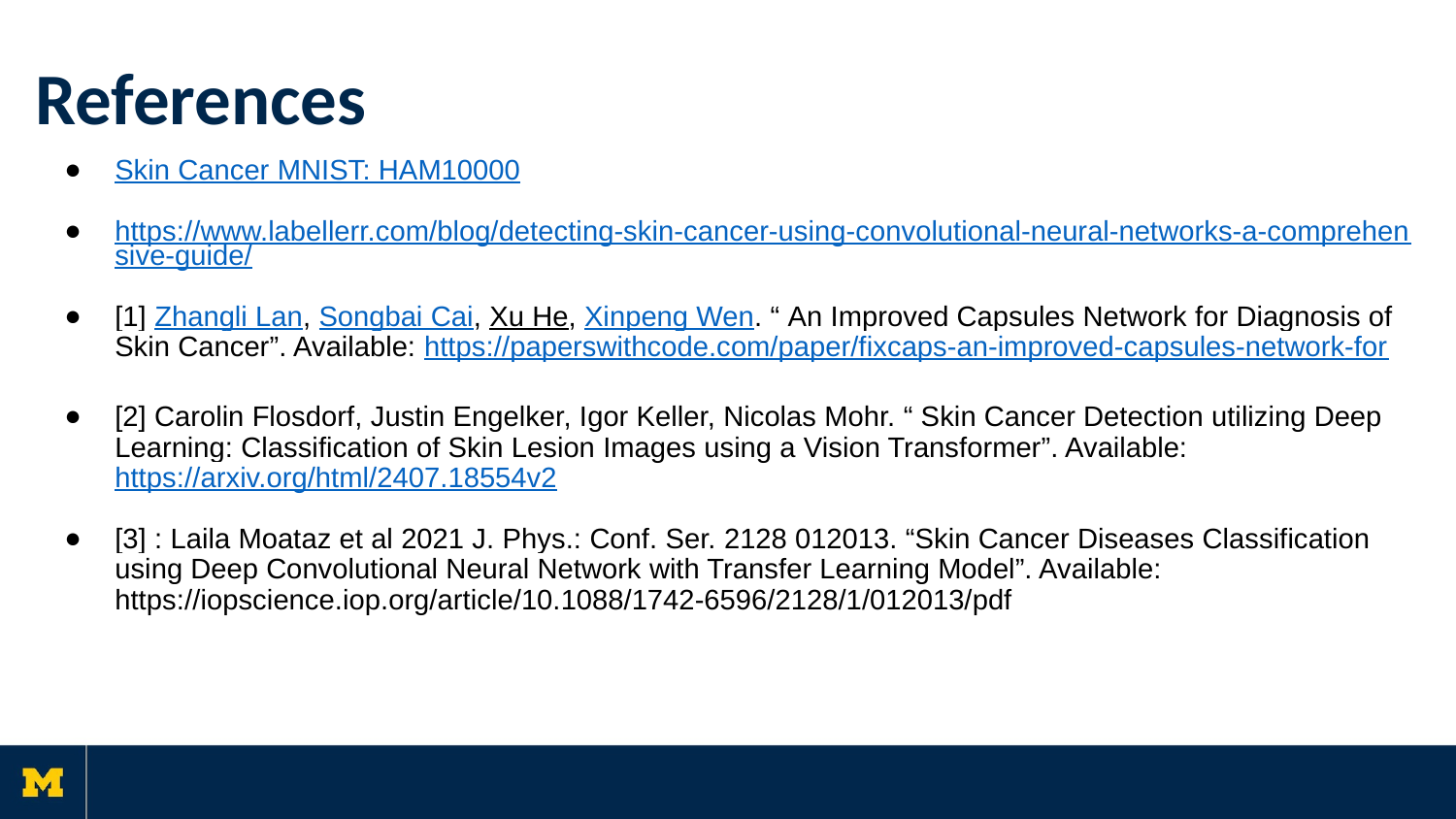

# References
Skin Cancer MNIST: HAM10000

https://www.labellerr.com/blog/detecting-skin-cancer-using-convolutional-neural-networks-a-comprehensive-guide/

[1] Zhangli Lan, Songbai Cai, Xu He, Xinpeng Wen. “ An Improved Capsules Network for Diagnosis of Skin Cancer”. Available: https://paperswithcode.com/paper/fixcaps-an-improved-capsules-network-for

[2] Carolin Flosdorf, Justin Engelker, Igor Keller, Nicolas Mohr. “ Skin Cancer Detection utilizing Deep Learning: Classification of Skin Lesion Images using a Vision Transformer”. Available: https://arxiv.org/html/2407.18554v2

[3] : Laila Moataz et al 2021 J. Phys.: Conf. Ser. 2128 012013. “Skin Cancer Diseases Classification using Deep Convolutional Neural Network with Transfer Learning Model”. Available: https://iopscience.iop.org/article/10.1088/1742-6596/2128/1/012013/pdf